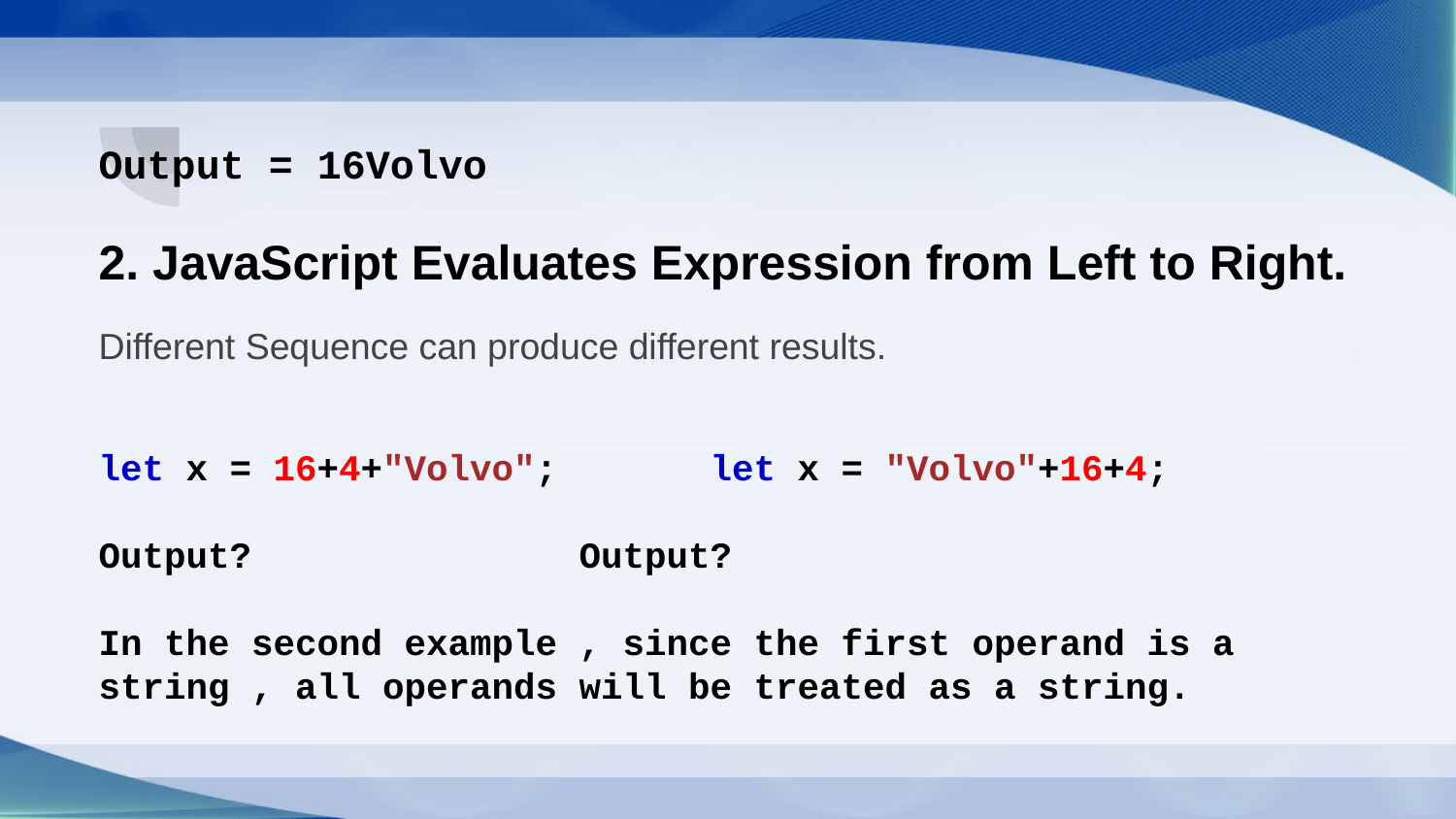

# Output = 16Volvo

2. JavaScript Evaluates Expression from Left to Right.

Different Sequence can produce different results.

let x = 16+4+"Volvo";       let x = "Volvo"+16+4;

Output?               Output?

In the second example , since the first operand is a string , all operands will be treated as a string.